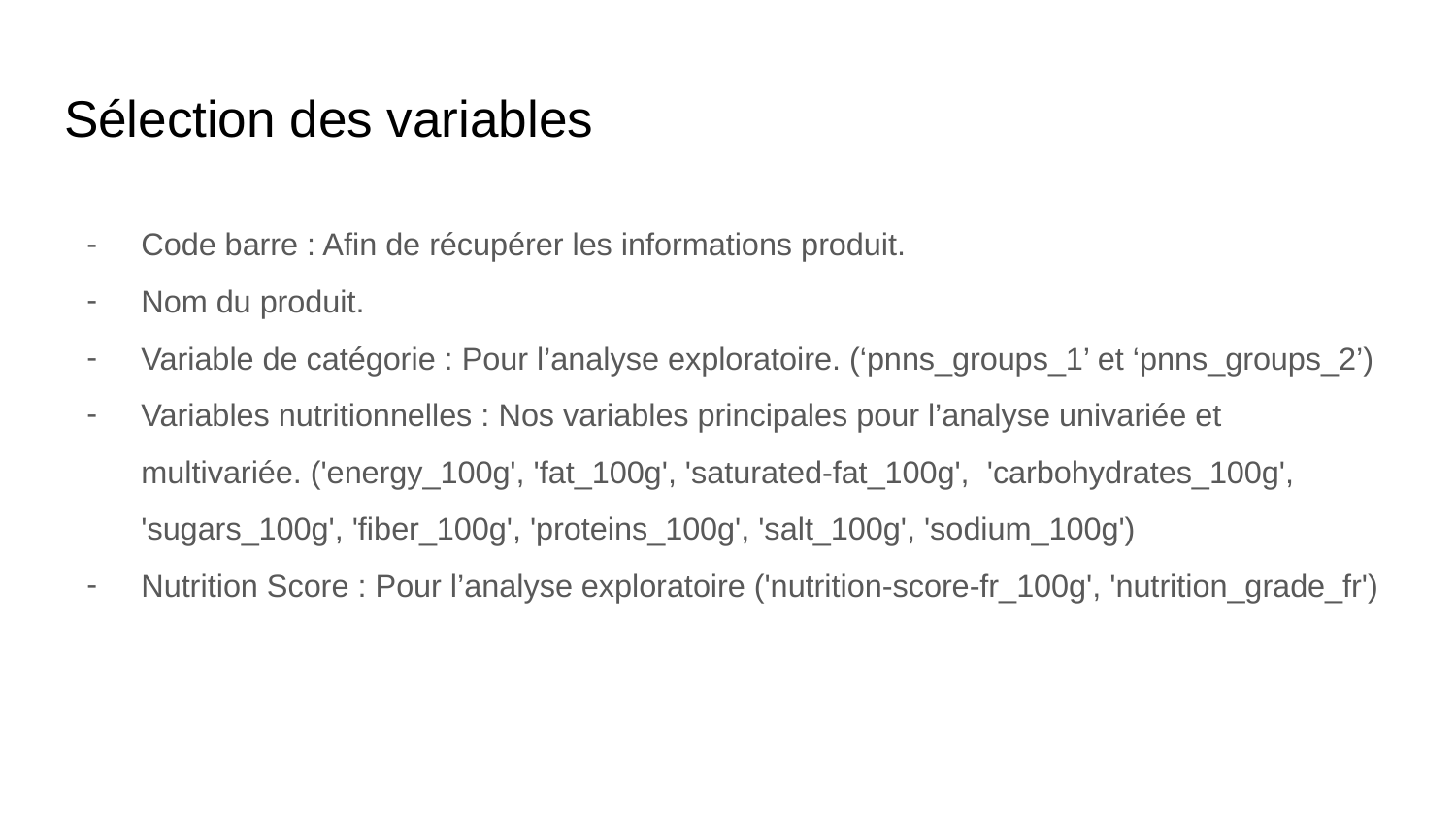

# Sélection des variables

Code barre : Afin de récupérer les informations produit.
Nom du produit.
Variable de catégorie : Pour l’analyse exploratoire. (‘pnns_groups_1’ et ‘pnns_groups_2’)
Variables nutritionnelles : Nos variables principales pour l’analyse univariée et multivariée. ('energy_100g', 'fat_100g', 'saturated-fat_100g',  'carbohydrates_100g', 'sugars_100g', 'fiber_100g', 'proteins_100g', 'salt_100g', 'sodium_100g')
Nutrition Score : Pour l’analyse exploratoire ('nutrition-score-fr_100g', 'nutrition_grade_fr')